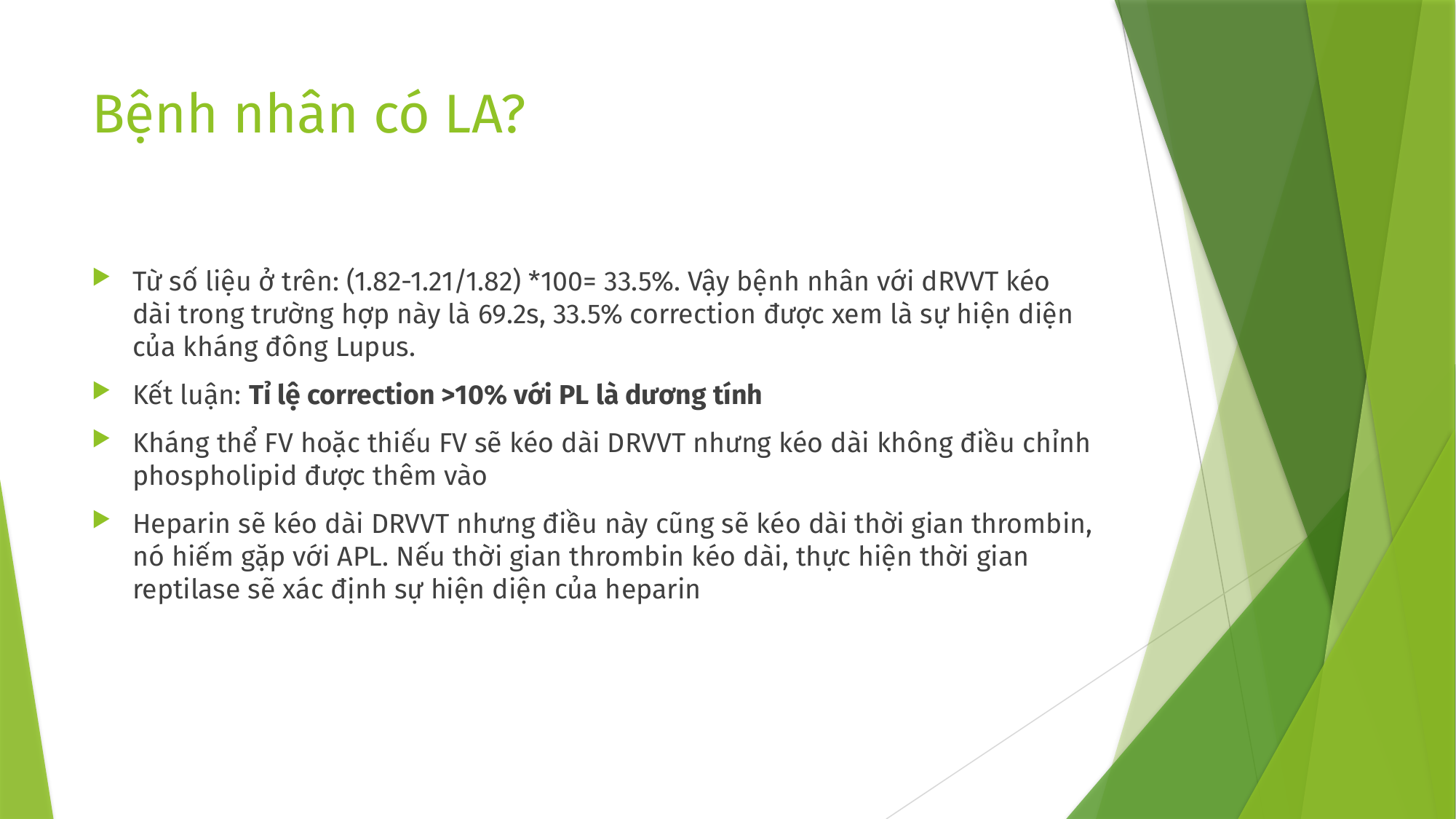

# Bệnh nhân có LA?
Từ số liệu ở trên: (1.82-1.21/1.82) *100= 33.5%. Vậy bệnh nhân với dRVVT kéo dài trong trường hợp này là 69.2s, 33.5% correction được xem là sự hiện diện của kháng đông Lupus.
Kết luận: Tỉ lệ correction >10% với PL là dương tính
Kháng thể FV hoặc thiếu FV sẽ kéo dài DRVVT nhưng kéo dài không điều chỉnh phospholipid được thêm vào
Heparin sẽ kéo dài DRVVT nhưng điều này cũng sẽ kéo dài thời gian thrombin, nó hiếm gặp với APL. Nếu thời gian thrombin kéo dài, thực hiện thời gian reptilase sẽ xác định sự hiện diện của heparin